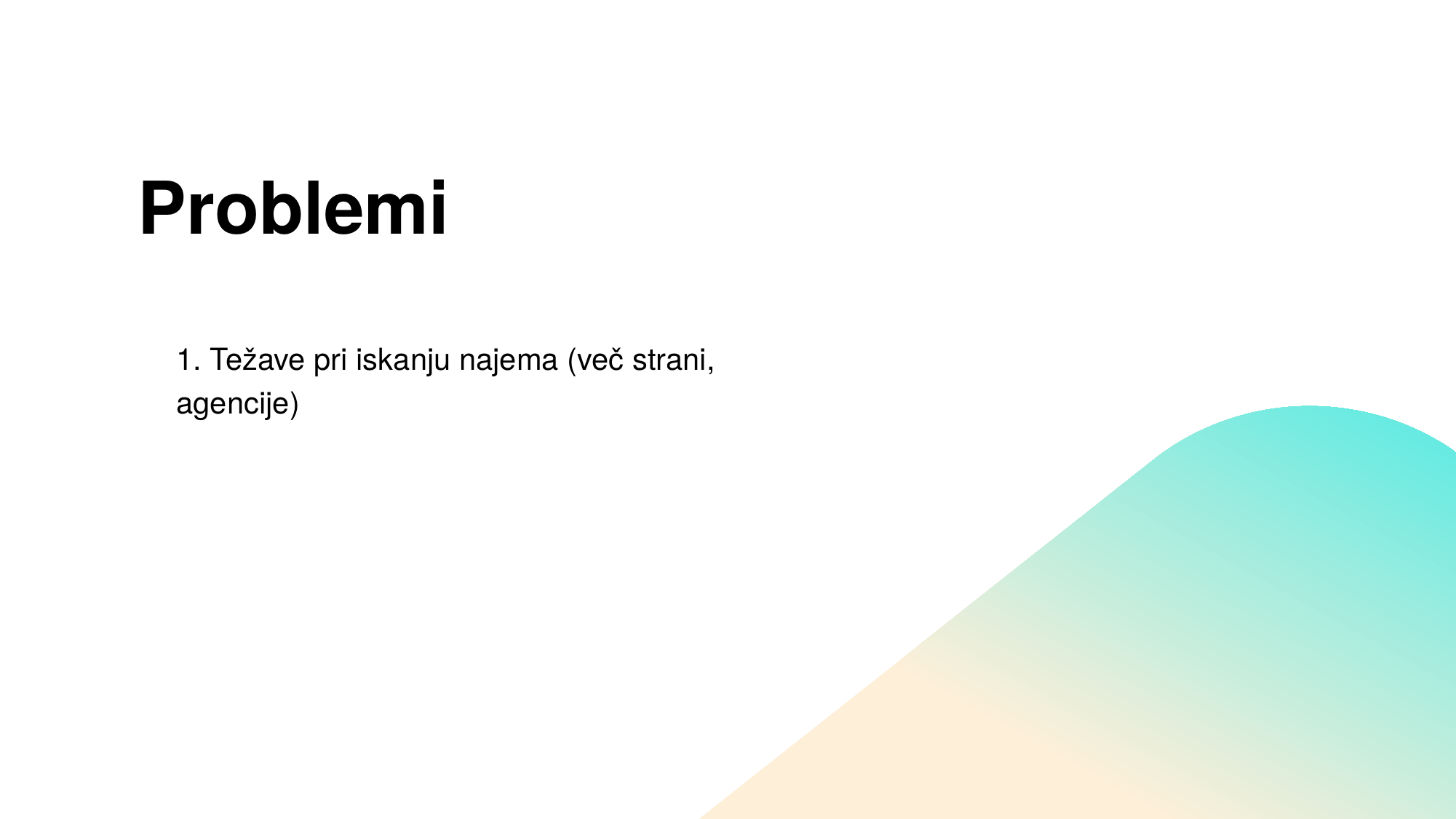

# Problemi
1. Težave pri iskanju najema (več strani, agencije)